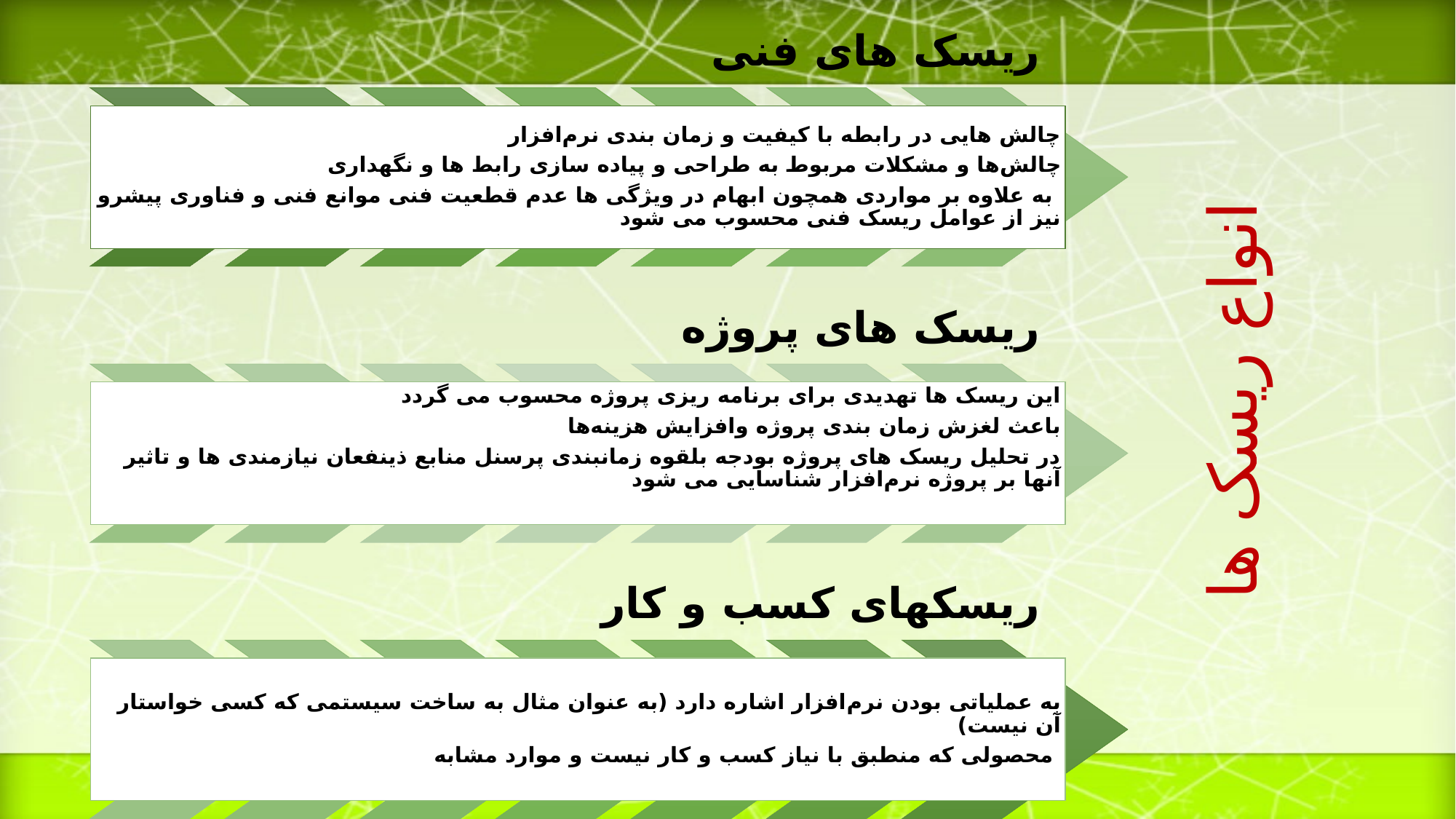

ریسک های فنی
چالش هایی در رابطه با کیفیت و زمان بندی نرم‌افزار
چالش‌ها و مشکلات مربوط به طراحی و پیاده سازی رابط ها و نگهداری
 به علاوه بر مواردی همچون ابهام در ویژگی ها عدم قطعیت فنی موانع فنی و فناوری پیشرو نیز از عوامل ریسک فنی محسوب می شود
ریسک های پروژه
این ریسک ها تهدیدی برای برنامه ریزی پروژه محسوب می گردد
باعث لغزش زمان بندی پروژه وافزایش هزینه‌ها
در تحلیل ریسک های پروژه بودجه بلقوه زمانبندی پرسنل منابع ذینفعان نیازمندی ها و تاثیر آنها بر پروژه نرم‌افزار شناسایی می شود

ریسکهای کسب و کار
به عملیاتی بودن نرم‌افزار اشاره دارد (به عنوان مثال به ساخت سیستمی که کسی خواستار آن نیست)
 محصولی که منطبق با نیاز کسب و کار نیست و موارد مشابه
انواع ریسک ها